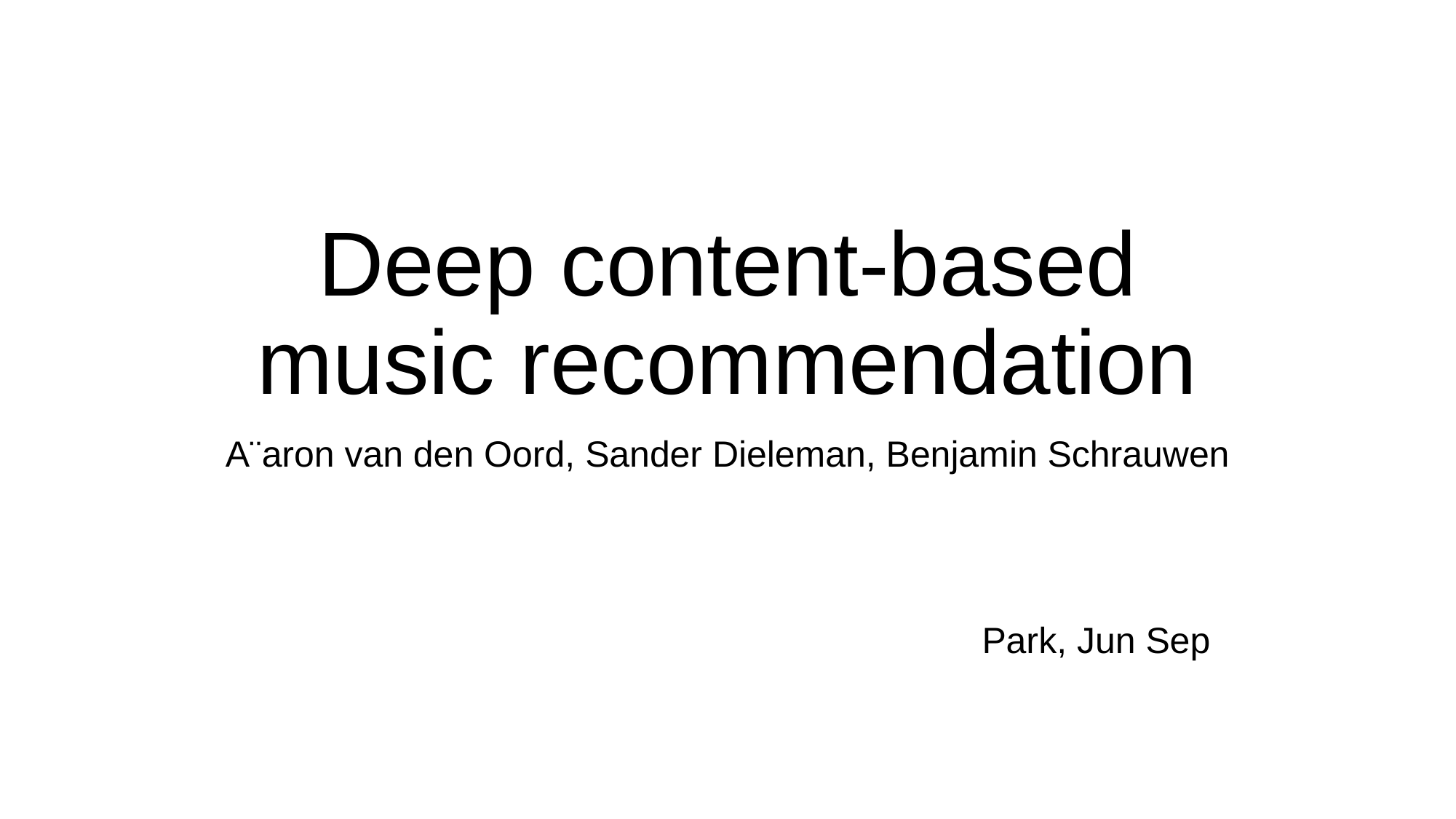

# Deep content-based music recommendation
A¨aron van den Oord, Sander Dieleman, Benjamin Schrauwen
Park, Jun Sep